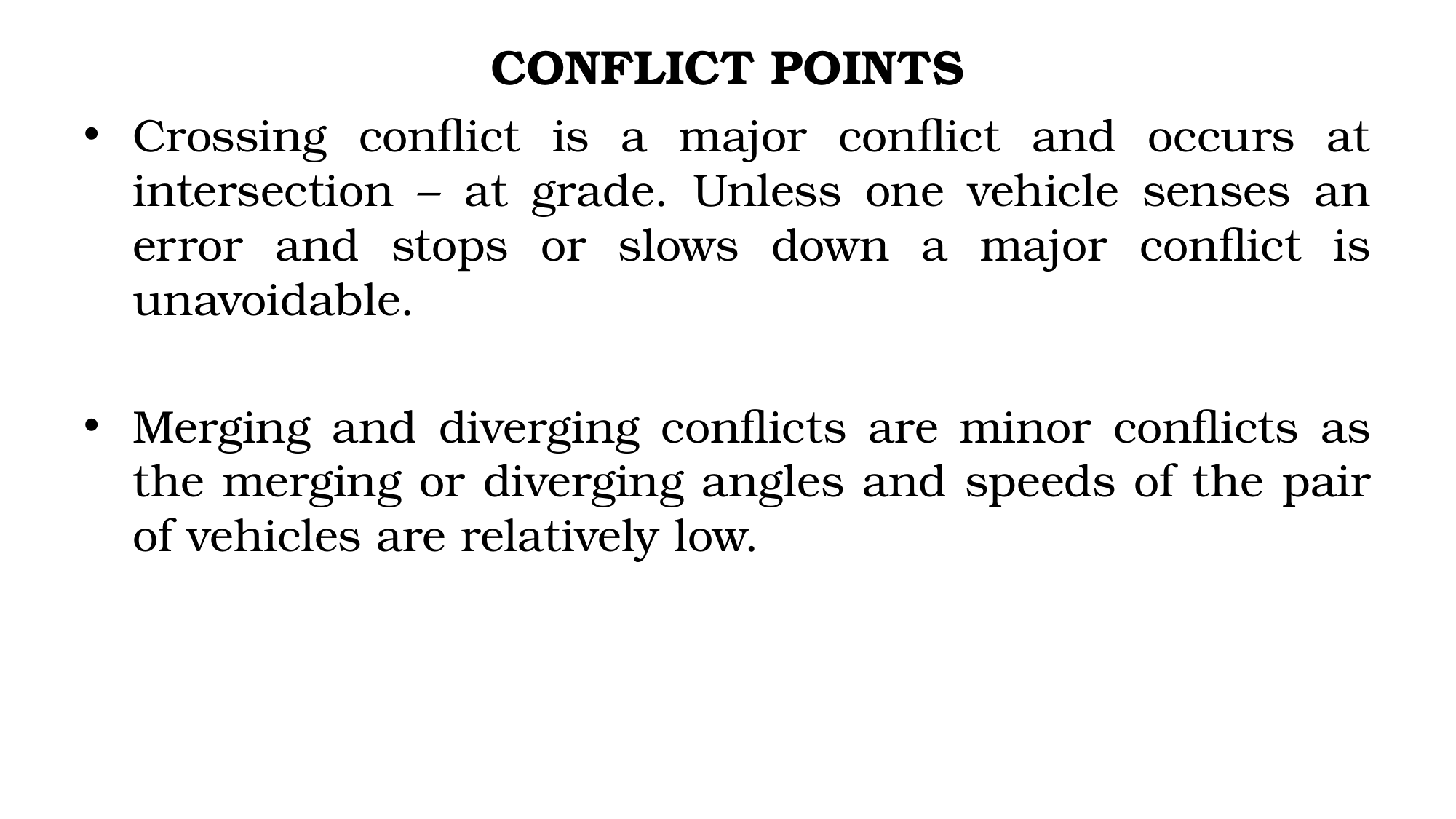

# CONFLICT POINTS
Crossing conflict is a major conflict and occurs at intersection – at grade. Unless one vehicle senses an error and stops or slows down a major conflict is unavoidable.

Merging and diverging conflicts are minor conflicts as the merging or diverging angles and speeds of the pair of vehicles are relatively low.